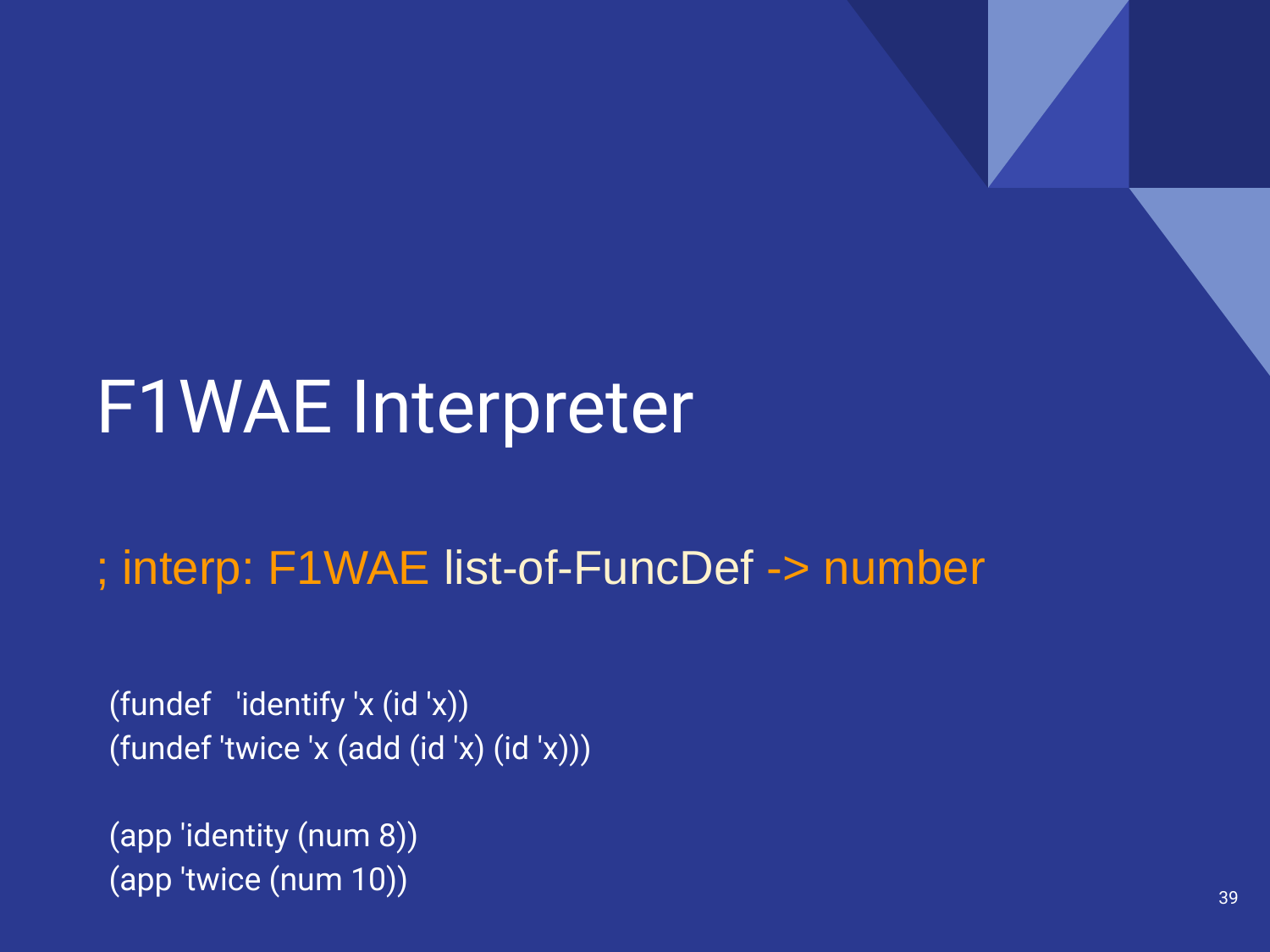

# F1WAE Interpreter ; interp: F1WAE list-of-FuncDef -> number
(fundef	'identify 'x (id 'x))
(fundef 'twice 'x (add (id 'x) (id 'x)))
(app 'identity (num 8))
(app 'twice (num 10))
39